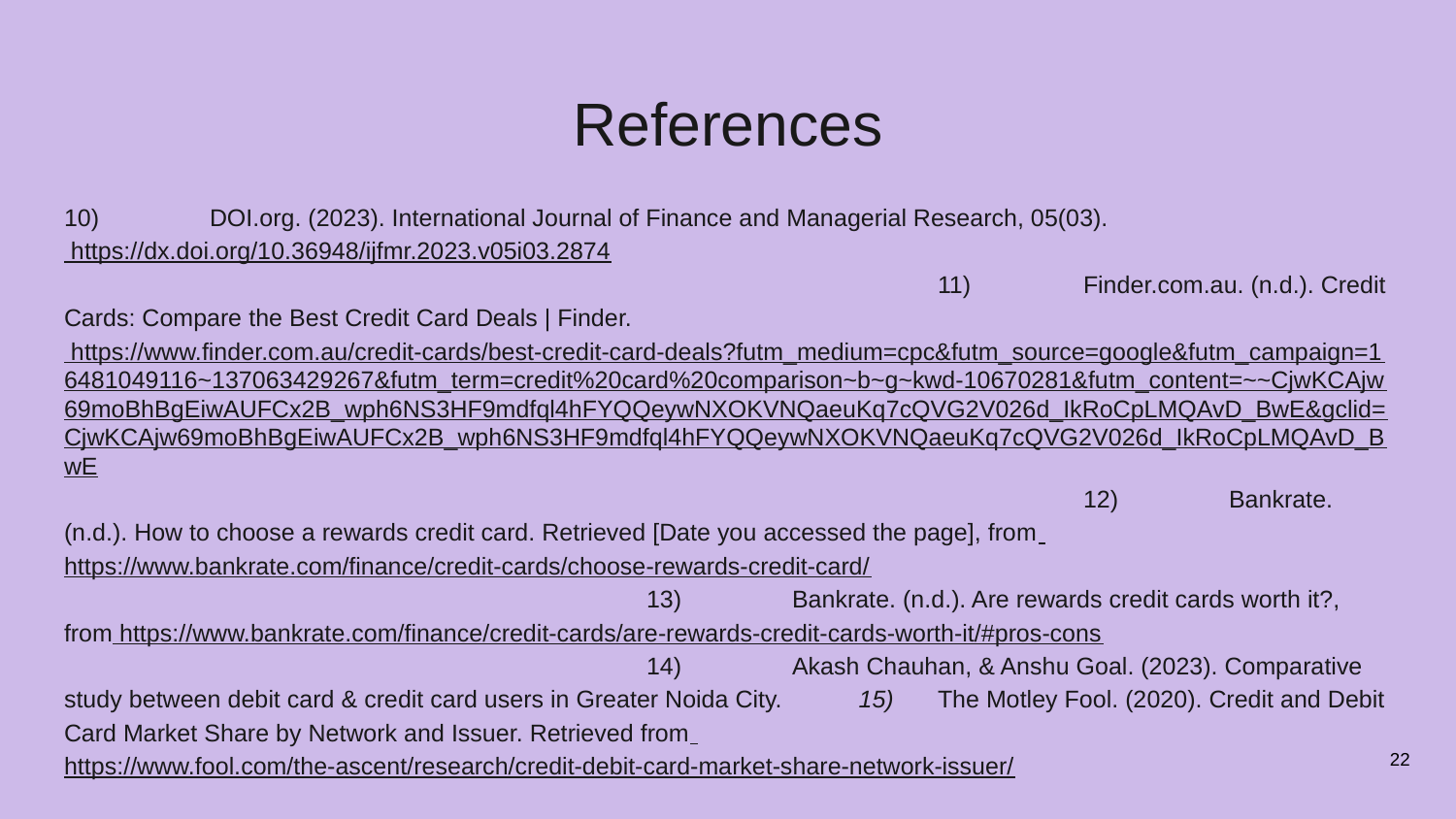

# References
10)	DOI.org. (2023). International Journal of Finance and Managerial Research, 05(03). https://dx.doi.org/10.36948/ijfmr.2023.v05i03.2874												11)	Finder.com.au. (n.d.). Credit Cards: Compare the Best Credit Card Deals | Finder. https://www.finder.com.au/credit-cards/best-credit-card-deals?futm_medium=cpc&futm_source=google&futm_campaign=16481049116~137063429267&futm_term=credit%20card%20comparison~b~g~kwd-10670281&futm_content=~~CjwKCAjw69moBhBgEiwAUFCx2B_wph6NS3HF9mdfql4hFYQQeywNXOKVNQaeuKq7cQVG2V026d_IkRoCpLMQAvD_BwE&gclid=CjwKCAjw69moBhBgEiwAUFCx2B_wph6NS3HF9mdfql4hFYQQeywNXOKVNQaeuKq7cQVG2V026d_IkRoCpLMQAvD_BwE							12)	Bankrate. (n.d.). How to choose a rewards credit card. Retrieved [Date you accessed the page], from https://www.bankrate.com/finance/credit-cards/choose-rewards-credit-card/								13)	Bankrate. (n.d.). Are rewards credit cards worth it?, from https://www.bankrate.com/finance/credit-cards/are-rewards-credit-cards-worth-it/#pros-cons						14)	Akash Chauhan, & Anshu Goal. (2023). Comparative study between debit card & credit card users in Greater Noida City.           15)	The Motley Fool. (2020). Credit and Debit Card Market Share by Network and Issuer. Retrieved from https://www.fool.com/the-ascent/research/credit-debit-card-market-share-network-issuer/

22